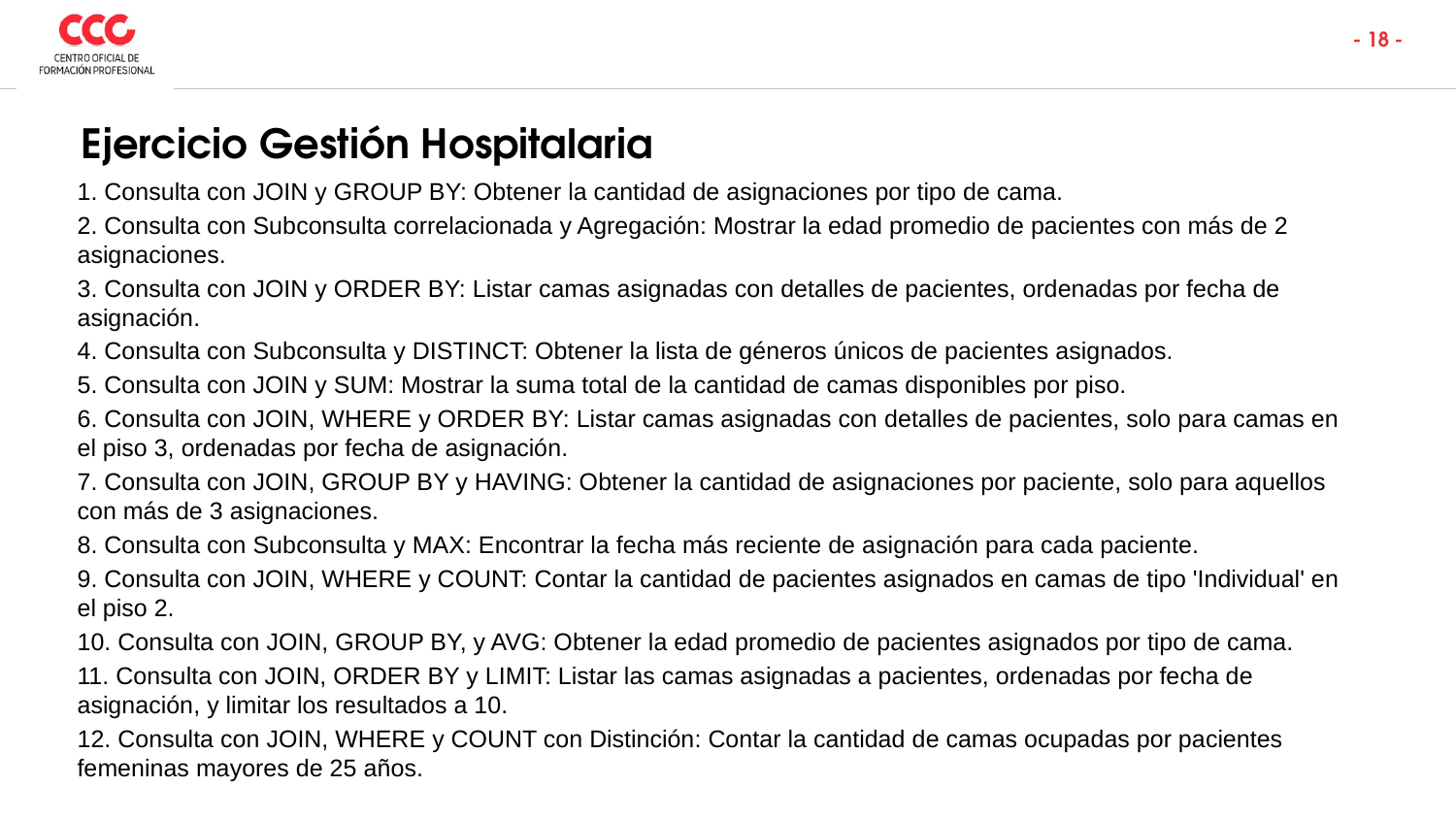

- 18 -
# Ejercicio Gestión Hospitalaria
1. Consulta con JOIN y GROUP BY: Obtener la cantidad de asignaciones por tipo de cama.
2. Consulta con Subconsulta correlacionada y Agregación: Mostrar la edad promedio de pacientes con más de 2 asignaciones.
3. Consulta con JOIN y ORDER BY: Listar camas asignadas con detalles de pacientes, ordenadas por fecha de asignación.
4. Consulta con Subconsulta y DISTINCT: Obtener la lista de géneros únicos de pacientes asignados.
5. Consulta con JOIN y SUM: Mostrar la suma total de la cantidad de camas disponibles por piso.
6. Consulta con JOIN, WHERE y ORDER BY: Listar camas asignadas con detalles de pacientes, solo para camas en el piso 3, ordenadas por fecha de asignación.
7. Consulta con JOIN, GROUP BY y HAVING: Obtener la cantidad de asignaciones por paciente, solo para aquellos con más de 3 asignaciones.
8. Consulta con Subconsulta y MAX: Encontrar la fecha más reciente de asignación para cada paciente.
9. Consulta con JOIN, WHERE y COUNT: Contar la cantidad de pacientes asignados en camas de tipo 'Individual' en el piso 2.
10. Consulta con JOIN, GROUP BY, y AVG: Obtener la edad promedio de pacientes asignados por tipo de cama.
11. Consulta con JOIN, ORDER BY y LIMIT: Listar las camas asignadas a pacientes, ordenadas por fecha de asignación, y limitar los resultados a 10.
12. Consulta con JOIN, WHERE y COUNT con Distinción: Contar la cantidad de camas ocupadas por pacientes femeninas mayores de 25 años.